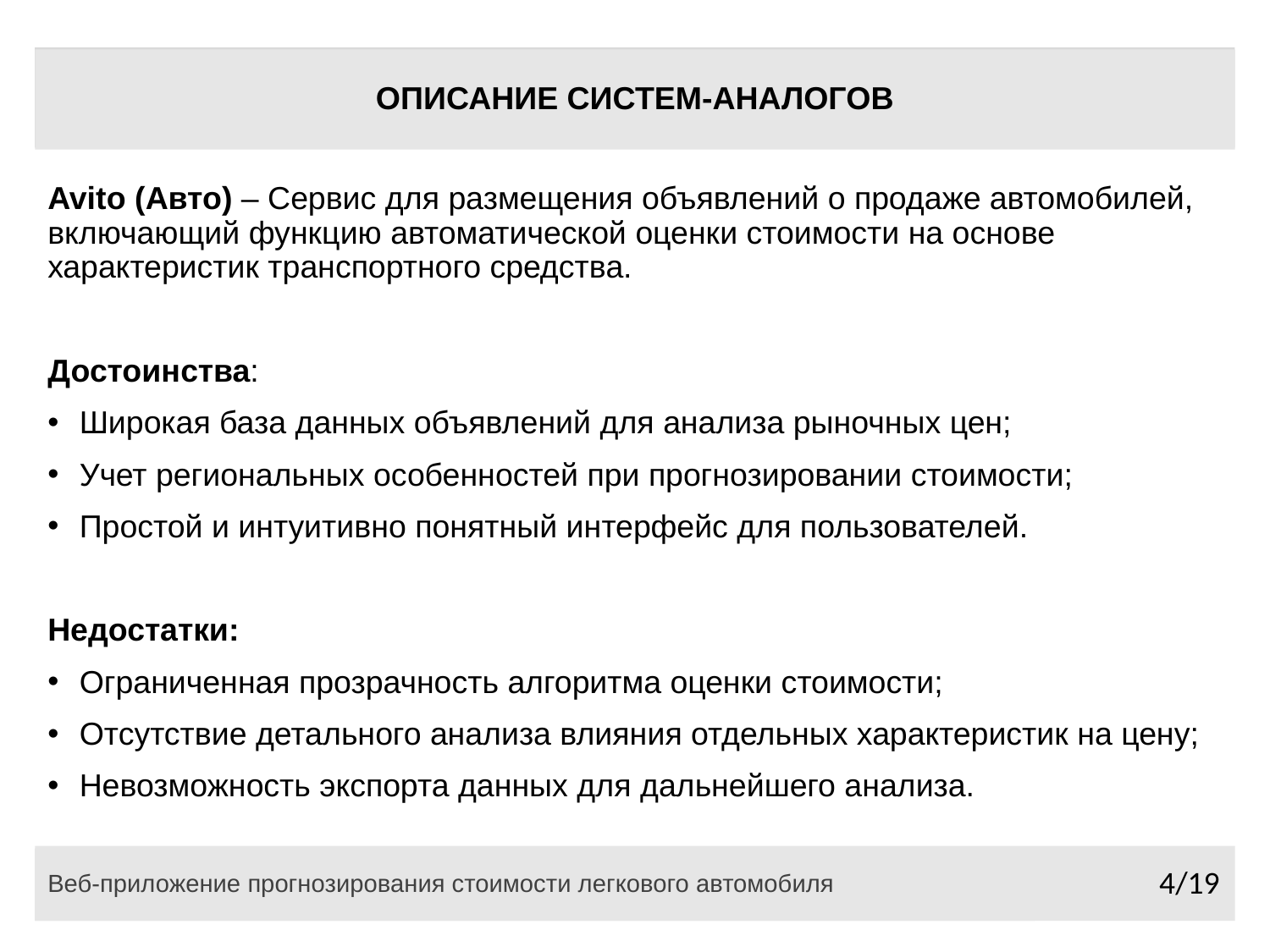

# ОПИСАНИЕ СИСТЕМ-АНАЛОГОВ
Avito (Авто) – Сервис для размещения объявлений о продаже автомобилей, включающий функцию автоматической оценки стоимости на основе характеристик транспортного средства.

Достоинства:
Широкая база данных объявлений для анализа рыночных цен;
Учет региональных особенностей при прогнозировании стоимости;
Простой и интуитивно понятный интерфейс для пользователей.

Недостатки:
Ограниченная прозрачность алгоритма оценки стоимости;
Отсутствие детального анализа влияния отдельных характеристик на цену;
Невозможность экспорта данных для дальнейшего анализа.

Веб-приложение прогнозирования стоимости легкового автомобиля
4/19